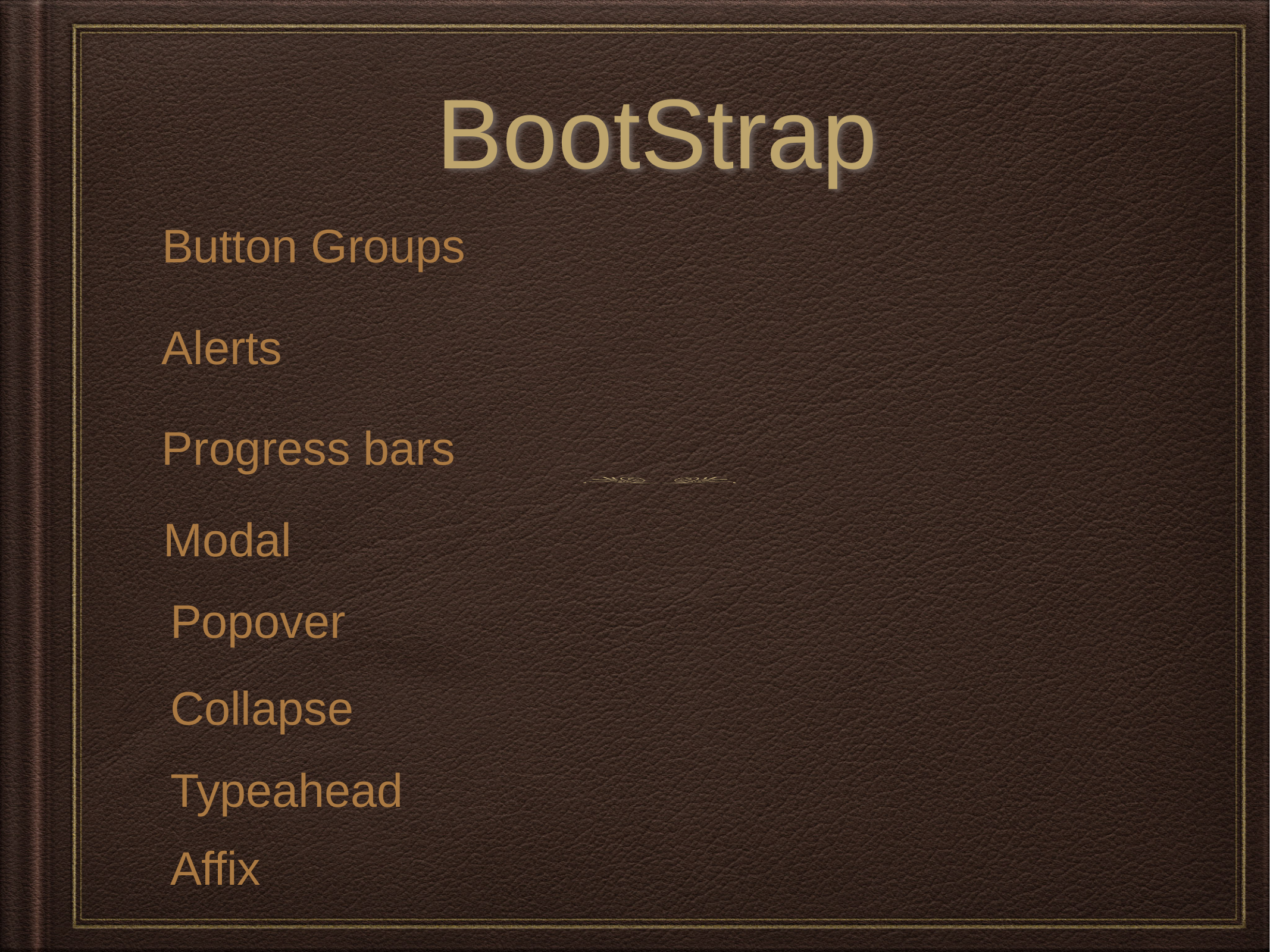

# BootStrap
Button Groups
Alerts
Progress bars
Modal
Popover
Collapse
Typeahead
Affix